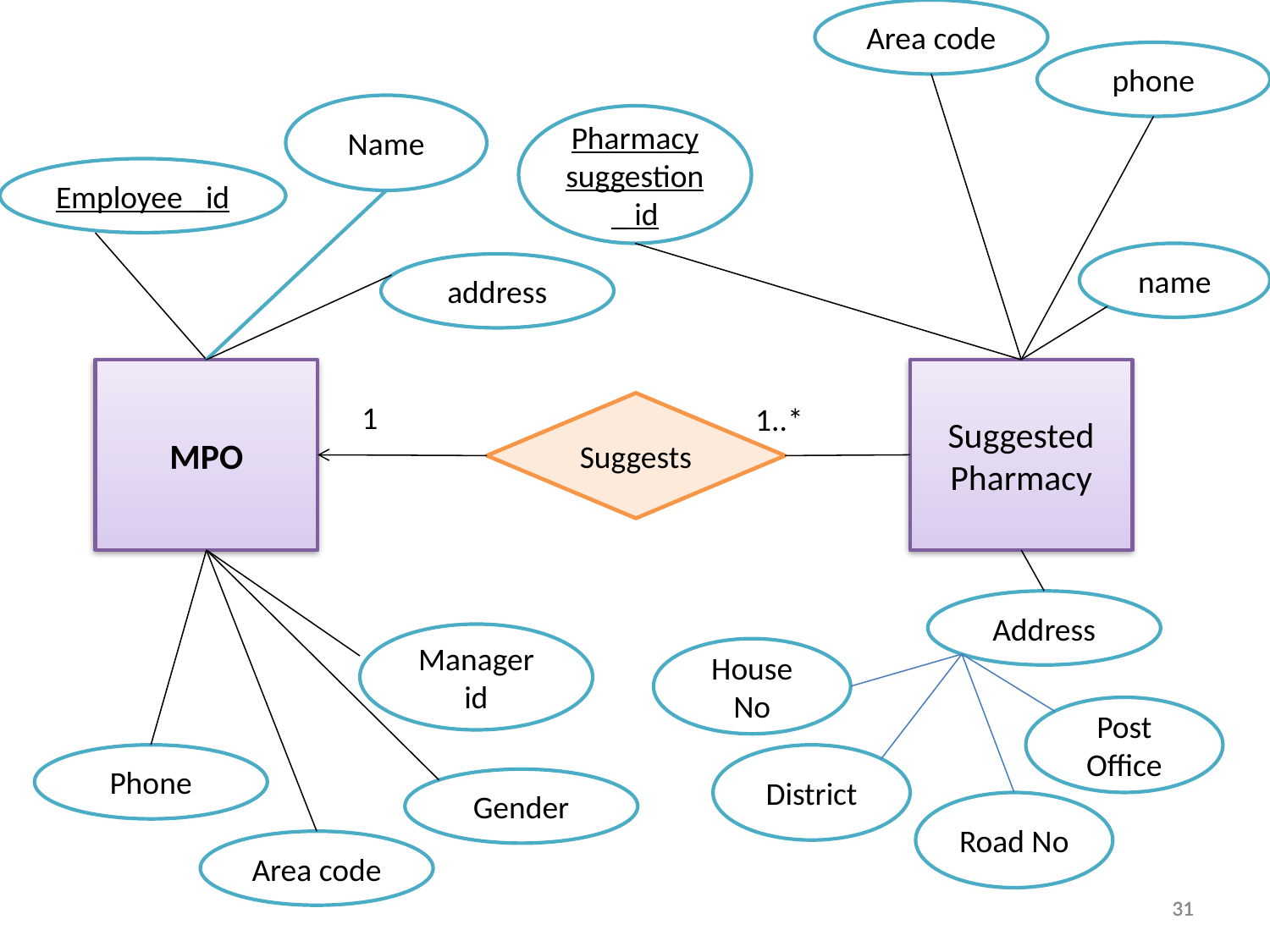

Area code
phone
Name
Pharmacysuggestion_ id
Employee _id
name
address

MPO
Suggested Pharmacy
1
Suggests
1..*
Address
Manager id
House No
Post Office
Phone
District
Gender
Road No
Area code
31
31
31